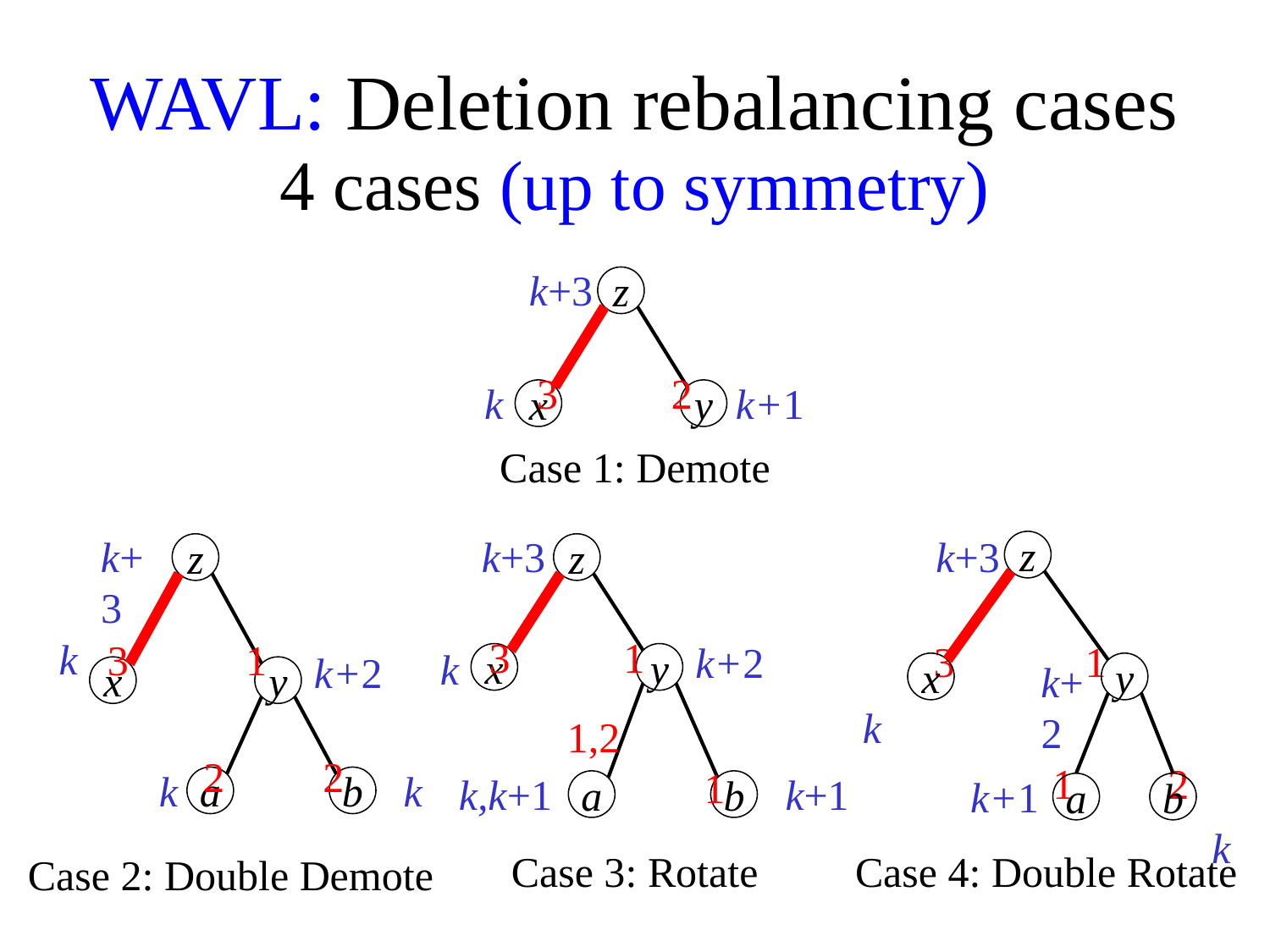

WAVL: Deletion rebalancing cases
4 cases (up to symmetry)
 k+3
z
 3
 2
 k
k+1
y
x
Case 1: Demote
 k+3
z
 3
 1
 k
k+2
x
y
 2
 2
 k
 k
a
b
 k+3
z
 3
 1
k+2
 k
x
y
 1,2
 1
k,k+1
 k+1
a
b
 k+3
z
 3
 1
 k
 k+2
y
x
 1
 2
 k+1
 k
b
a
Case 3: Rotate
Case 4: Double Rotate
Case 2: Double Demote